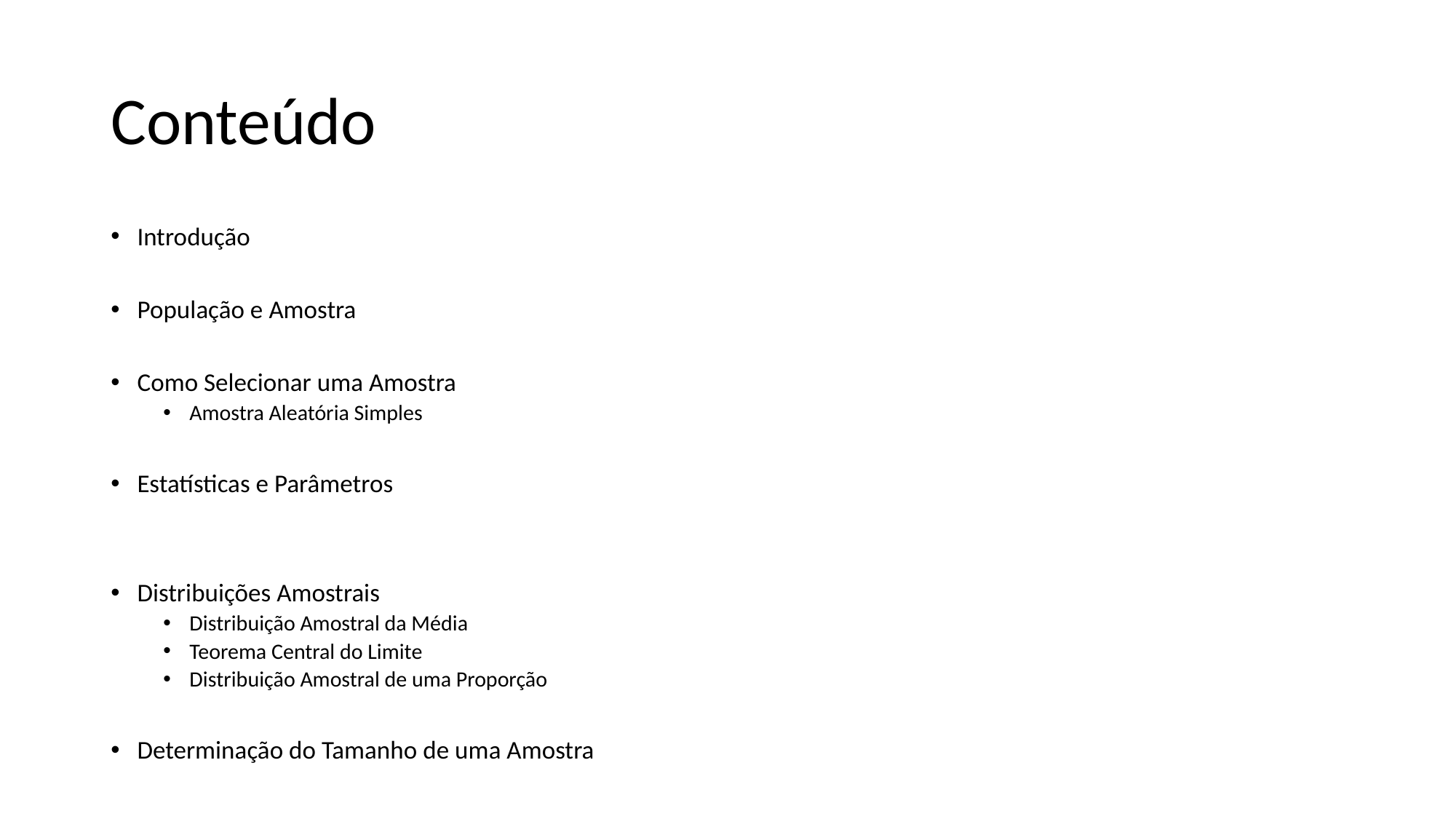

# Conteúdo
Introdução

População e Amostra

Como Selecionar uma Amostra
Amostra Aleatória Simples

Estatísticas e Parâmetros

Distribuições Amostrais
Distribuição Amostral da Média
Teorema Central do Limite
Distribuição Amostral de uma Proporção

Determinação do Tamanho de uma Amostra